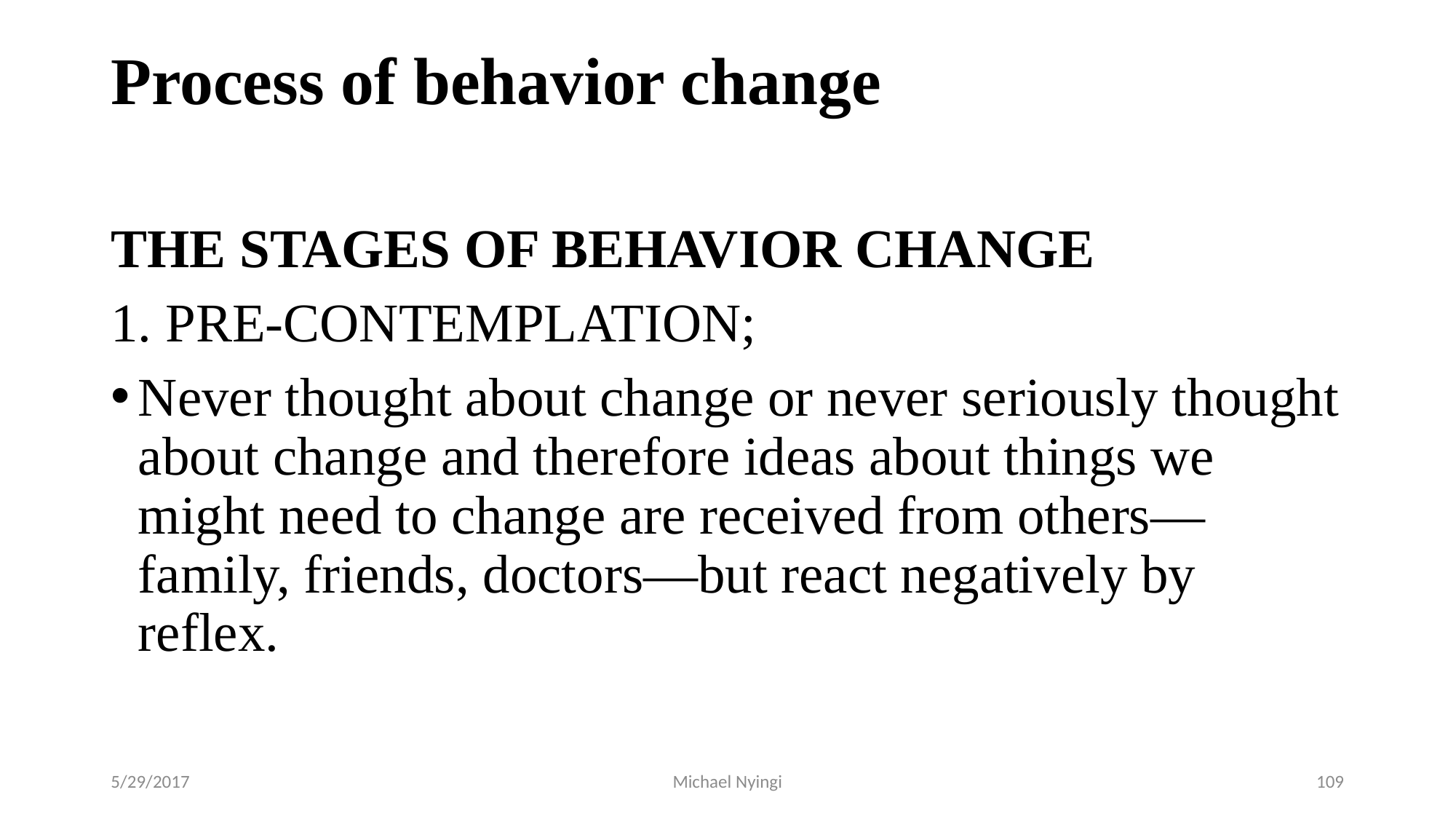

# Process of behavior change

THE STAGES OF BEHAVIOR CHANGE
1. PRE-CONTEMPLATION;
Never thought about change or never seriously thought about change and therefore ideas about things we might need to change are received from others—family, friends, doctors—but react negatively by reflex.

5/29/2017
Michael Nyingi
109